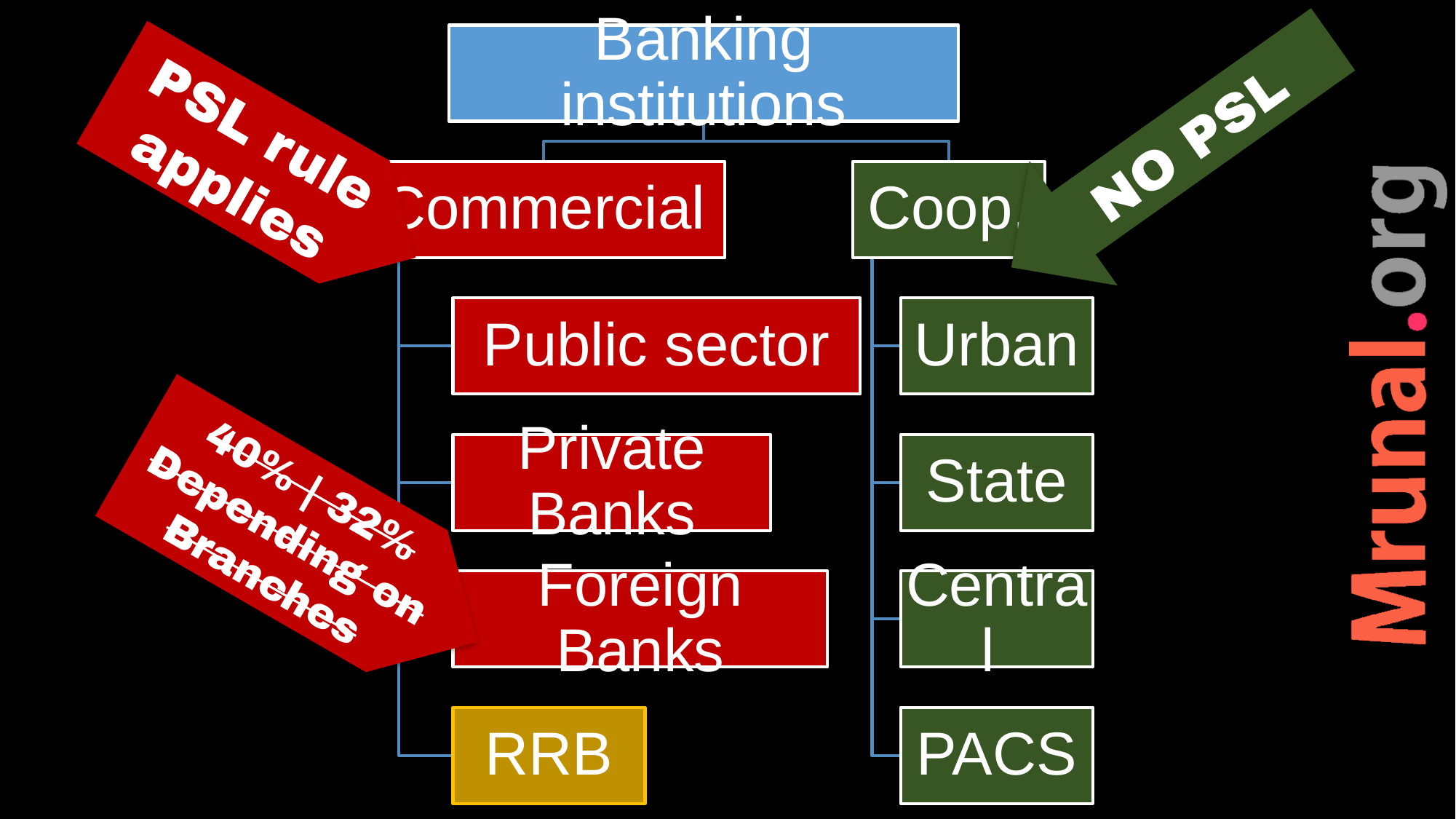

Banking institutions
Commercial
Public sector
Private Banks
Foreign Banks
RRB
Coop.
Urban
State
Central
PACS
NO PSL
PSL rule applies
40% | 32%
Depending on Branches